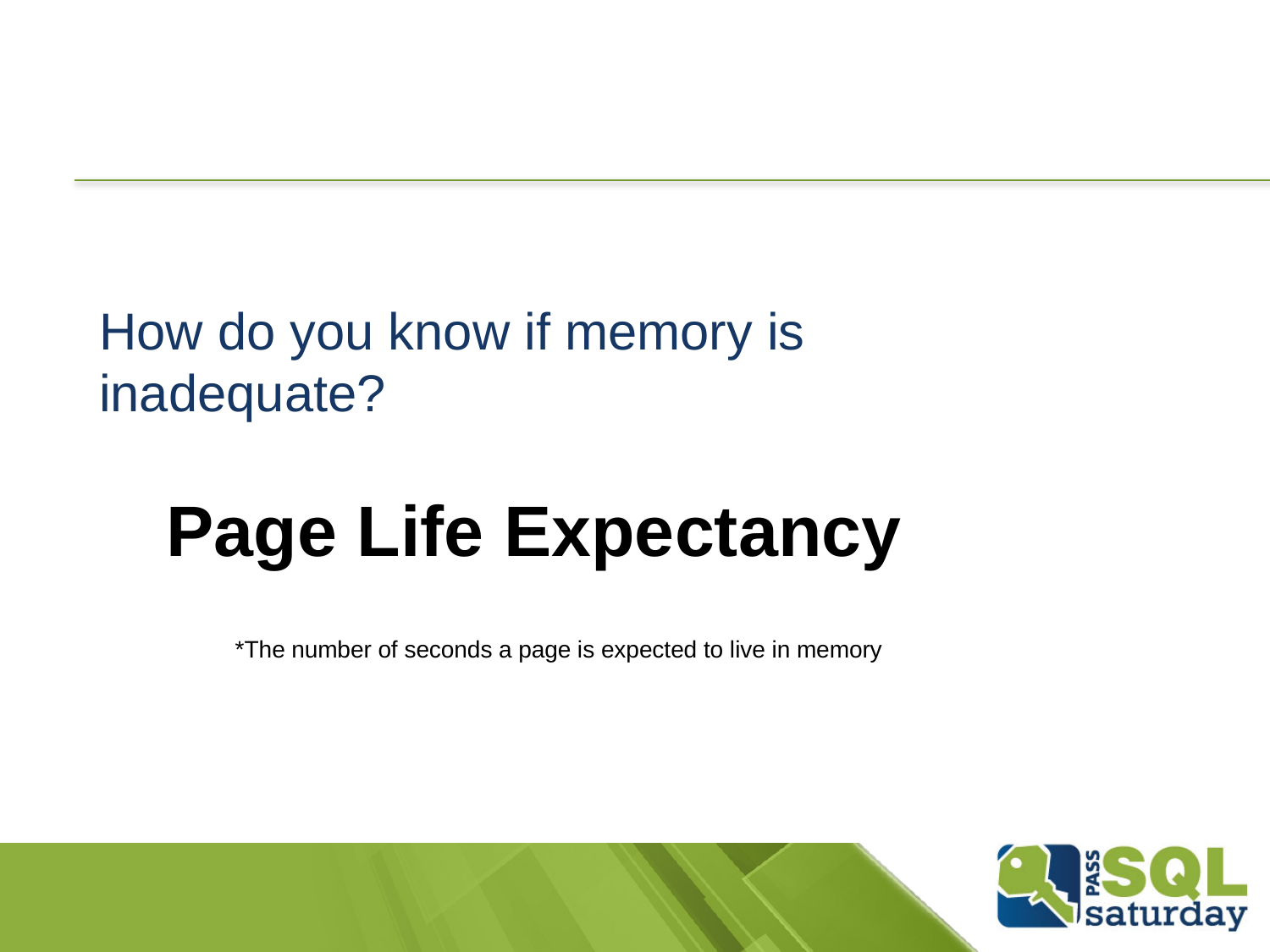

# How do you know if memory is inadequate?
Page Life Expectancy
*The number of seconds a page is expected to live in memory